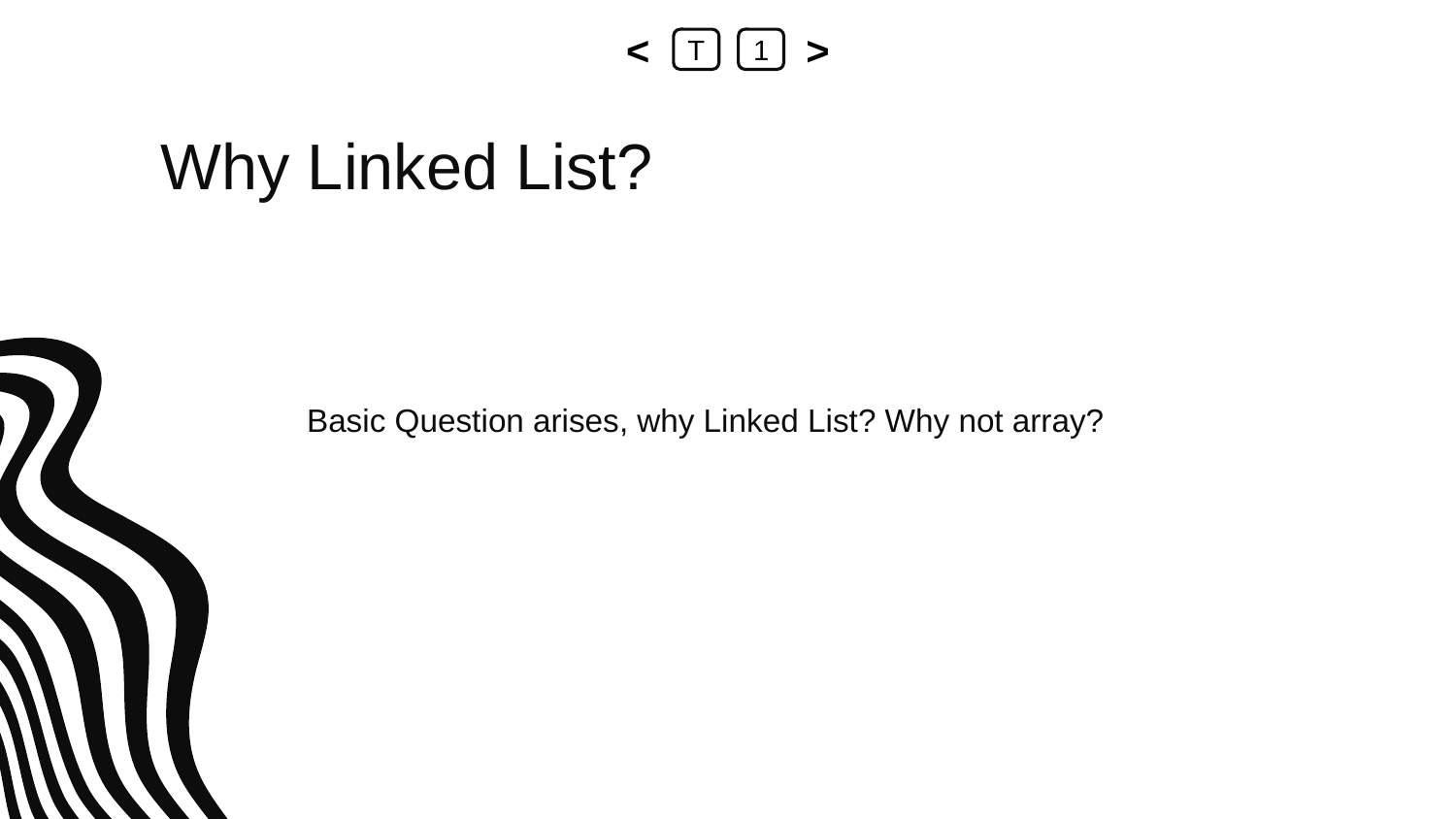

<
T
1
>
# Why Linked List?
Basic Question arises, why Linked List? Why not array?